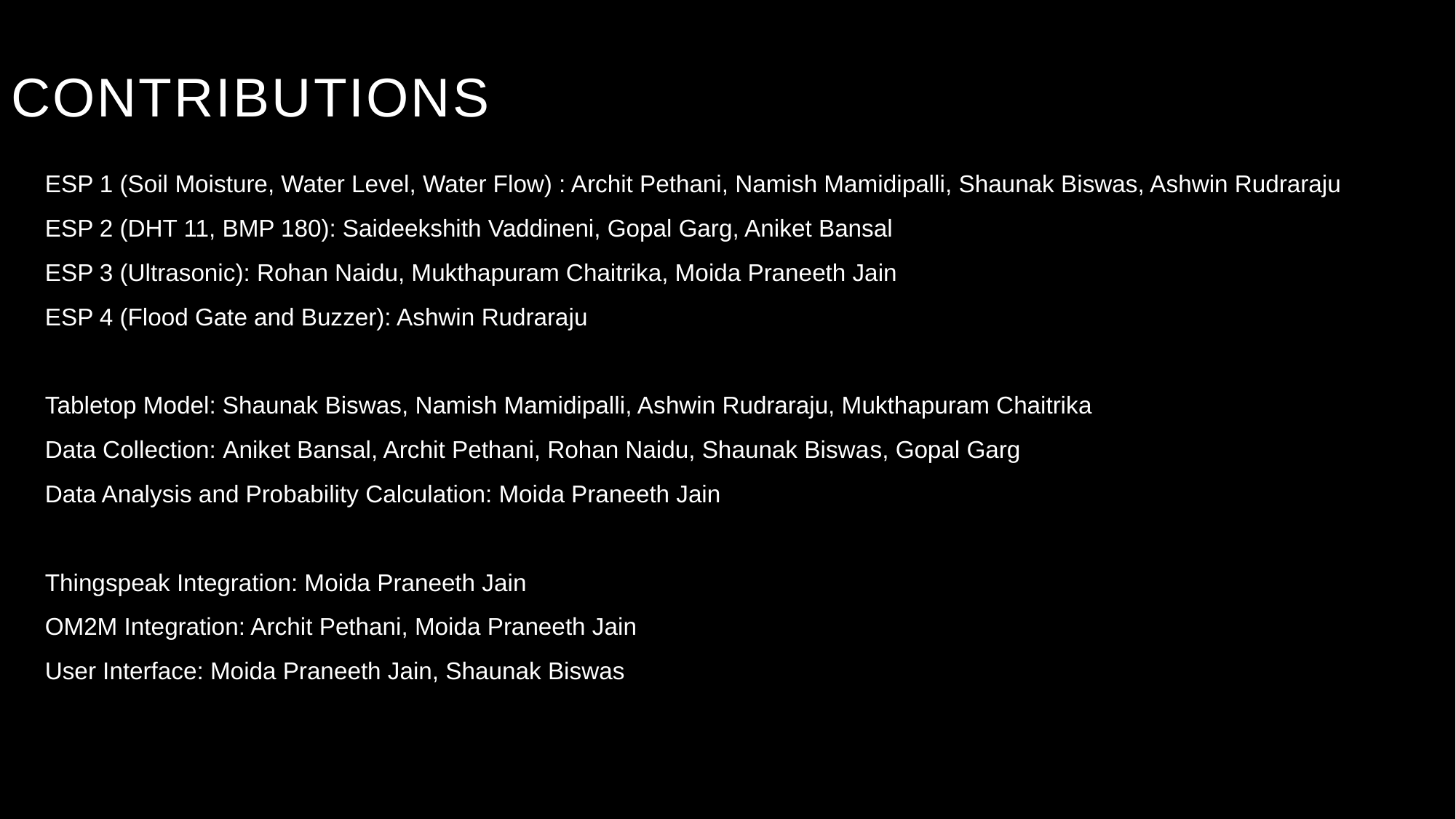

# Contributions
ESP 1 (Soil Moisture, Water Level, Water Flow) : Archit Pethani, Namish Mamidipalli, Shaunak Biswas, Ashwin Rudraraju
ESP 2 (DHT 11, BMP 180): Saideekshith Vaddineni, Gopal Garg, Aniket Bansal
ESP 3 (Ultrasonic): Rohan Naidu, Mukthapuram Chaitrika, Moida Praneeth Jain
ESP 4 (Flood Gate and Buzzer): Ashwin Rudraraju

Tabletop Model: Shaunak Biswas, Namish Mamidipalli, Ashwin Rudraraju, Mukthapuram Chaitrika
Data Collection: Aniket Bansal, Archit Pethani, Rohan Naidu, Shaunak Biswas, Gopal Garg
Data Analysis and Probability Calculation: Moida Praneeth Jain

Thingspeak Integration: Moida Praneeth Jain
OM2M Integration: Archit Pethani, Moida Praneeth Jain
User Interface: Moida Praneeth Jain, Shaunak Biswas